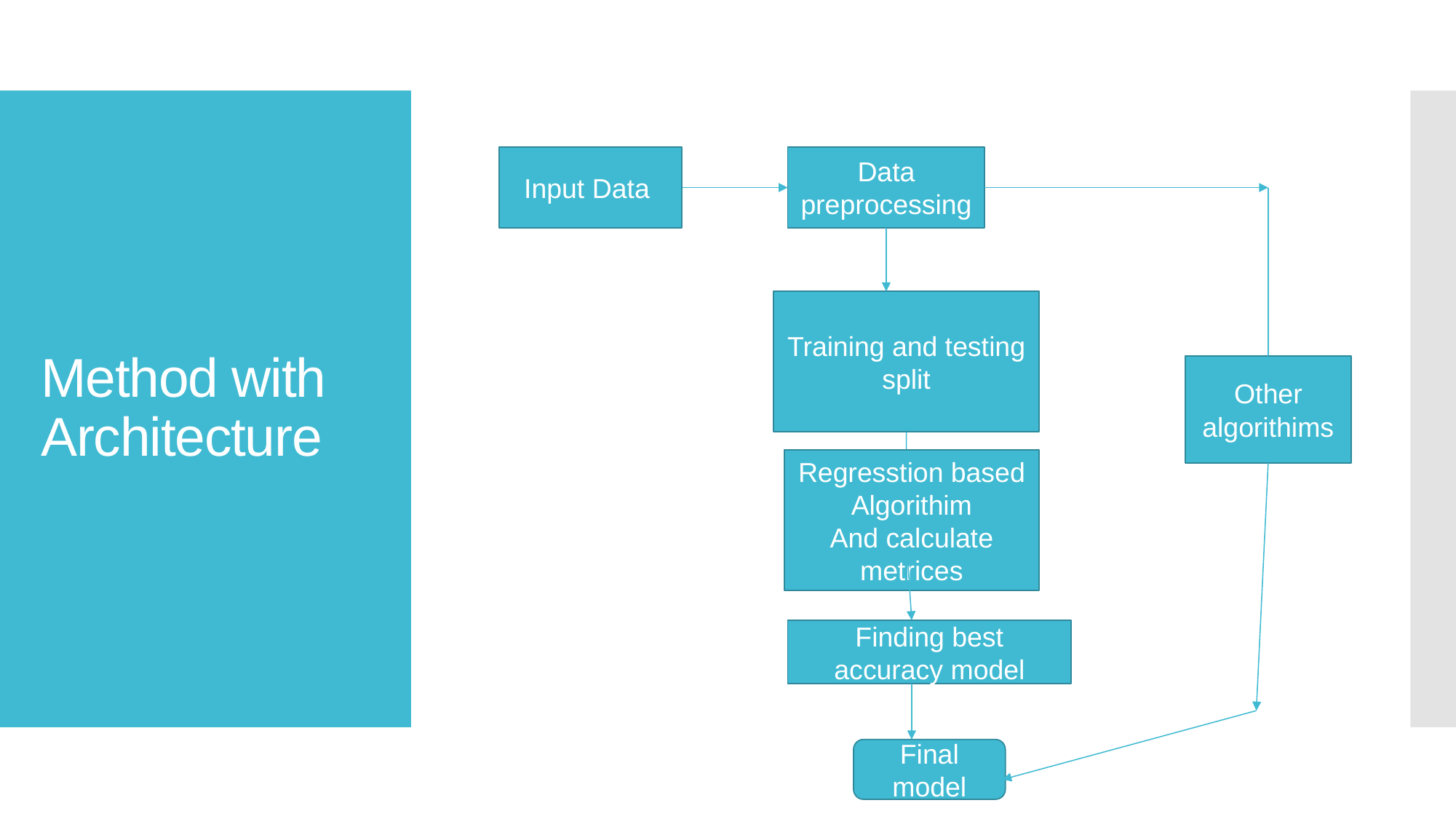

# Method with Architecture
Input Data
Data preprocessing
Training and testing split
Other algorithims
Regresstion based
Algorithim
And calculate metrices
Finding best accuracy model
Final model